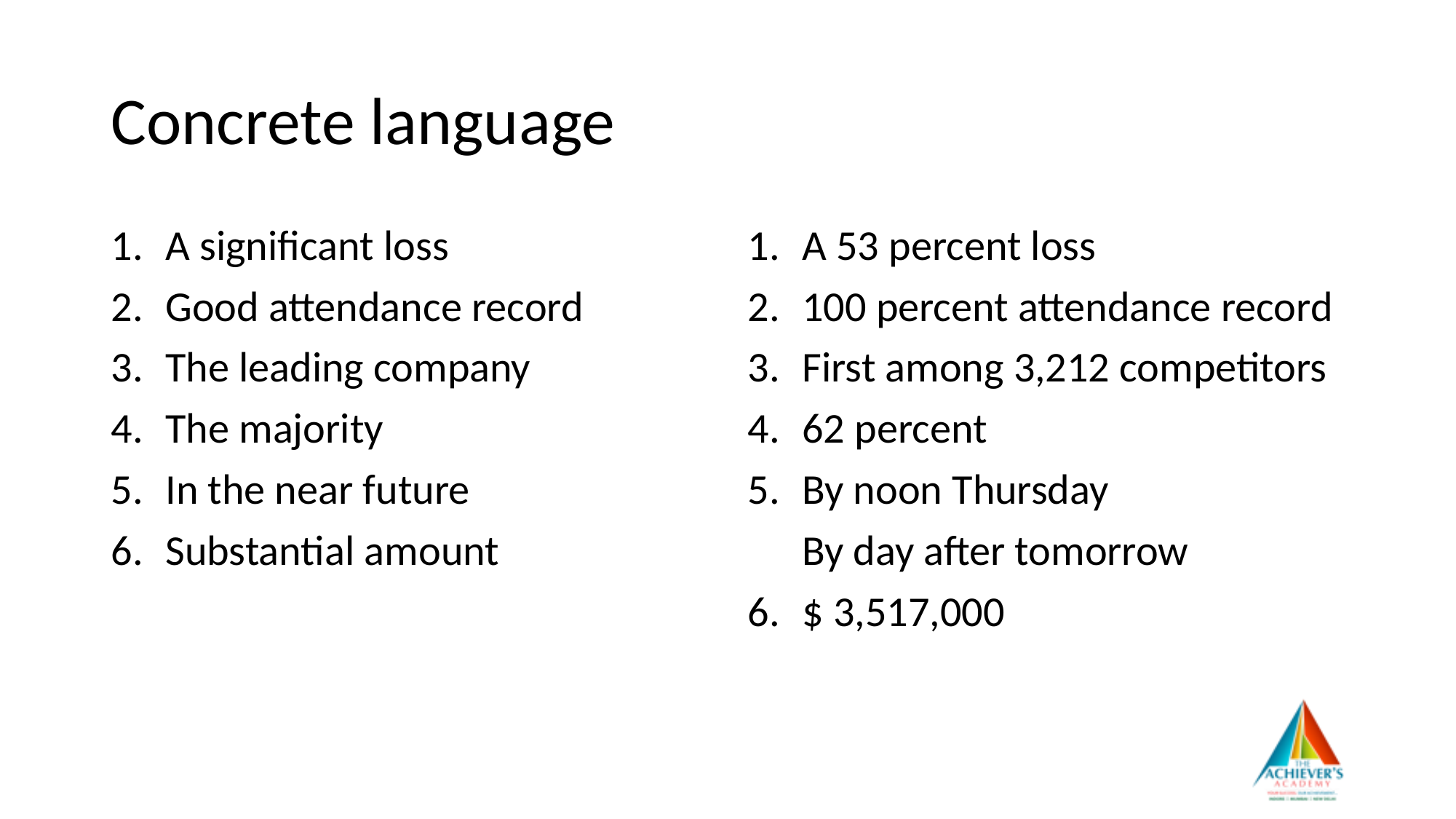

# Concrete language
A significant loss
Good attendance record
The leading company
The majority
In the near future
Substantial amount
A 53 percent loss
100 percent attendance record
First among 3,212 competitors
62 percent
By noon Thursday
	By day after tomorrow
$ 3,517,000